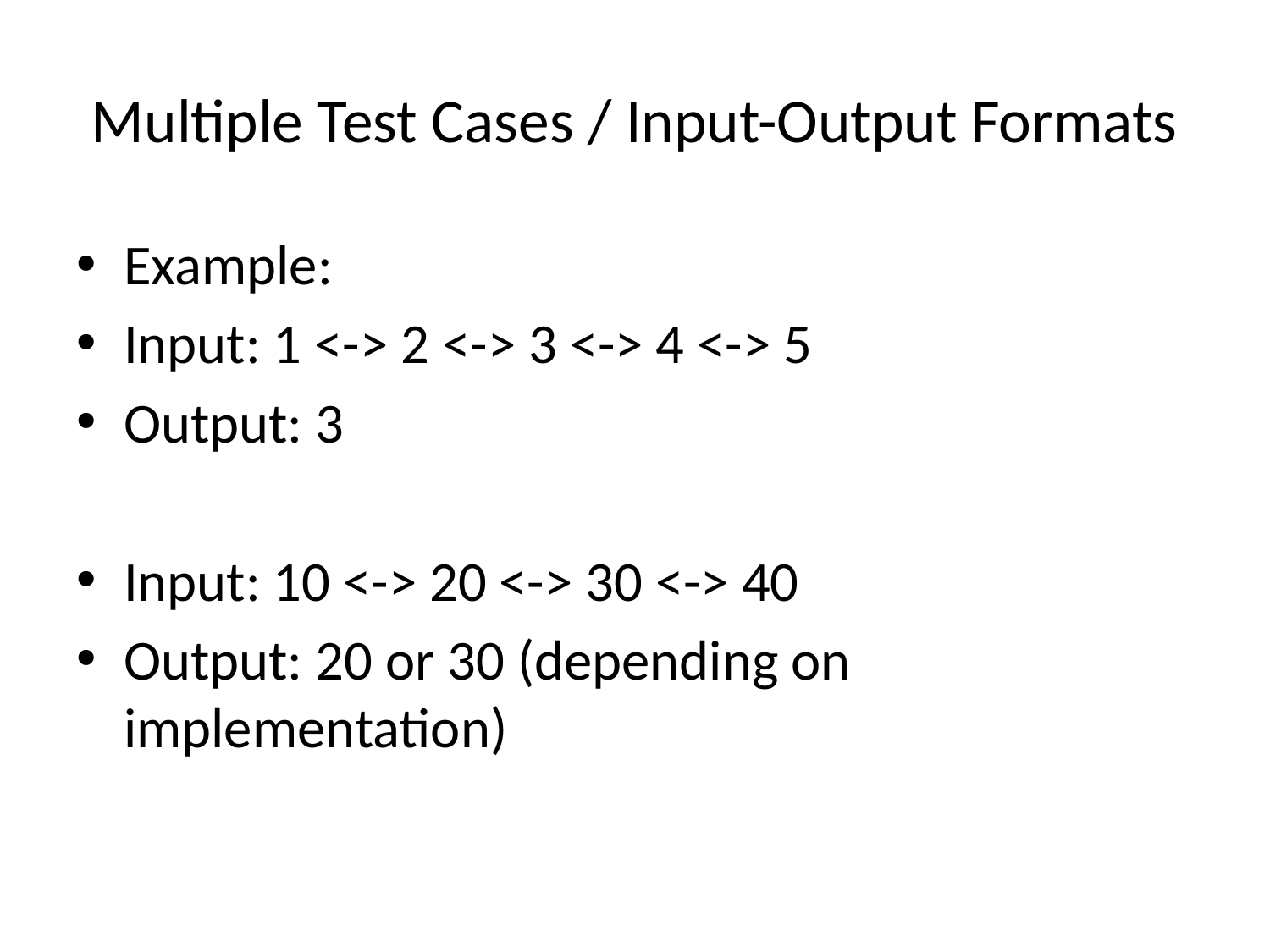

# Multiple Test Cases / Input-Output Formats
Example:
Input: 1 <-> 2 <-> 3 <-> 4 <-> 5
Output: 3

Input: 10 <-> 20 <-> 30 <-> 40
Output: 20 or 30 (depending on implementation)